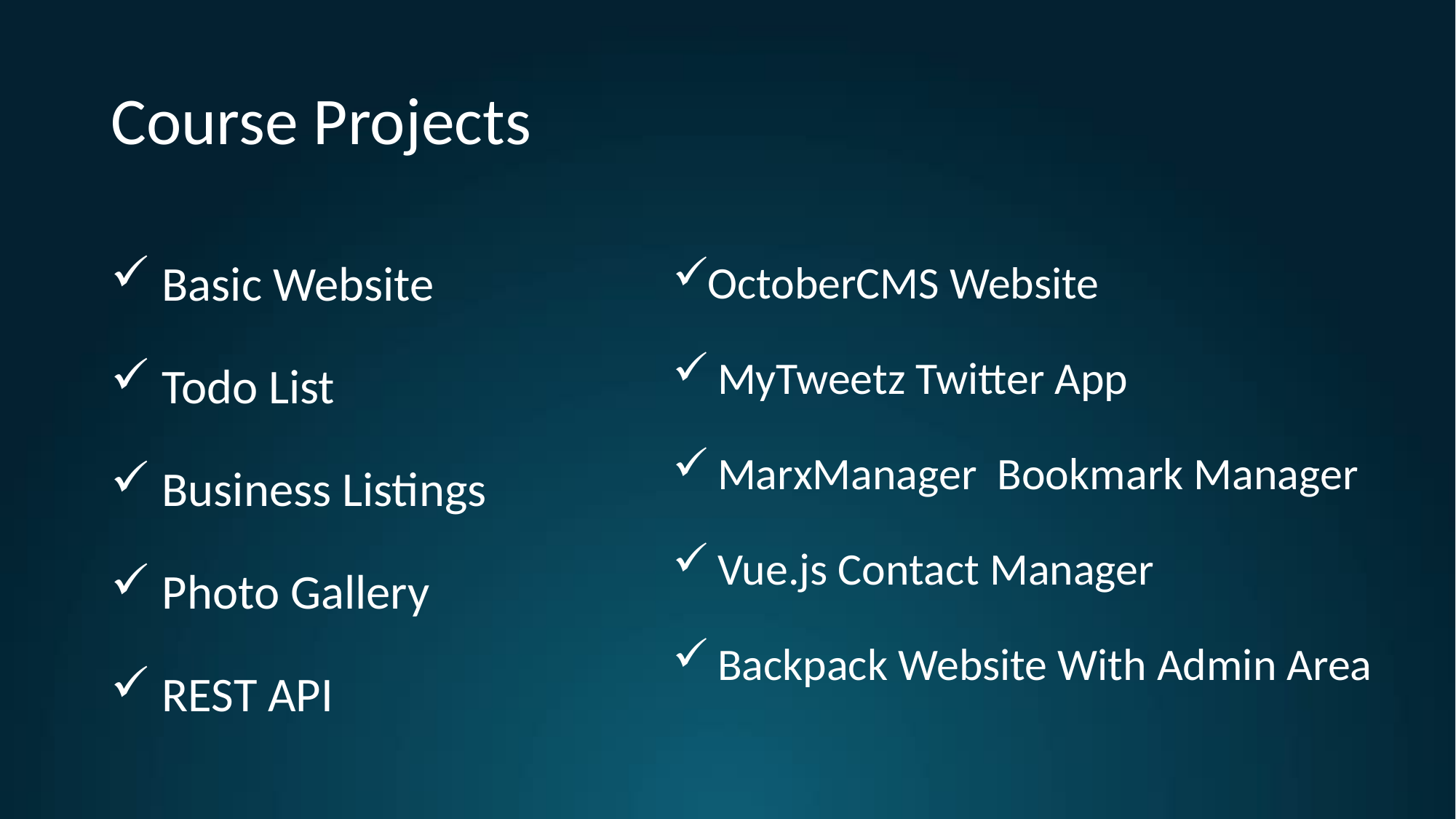

# Course Projects
 Basic Website
 Todo List
 Business Listings
 Photo Gallery
 REST API
OctoberCMS Website
 MyTweetz Twitter App
 MarxManager  Bookmark Manager
 Vue.js Contact Manager
 Backpack Website With Admin Area